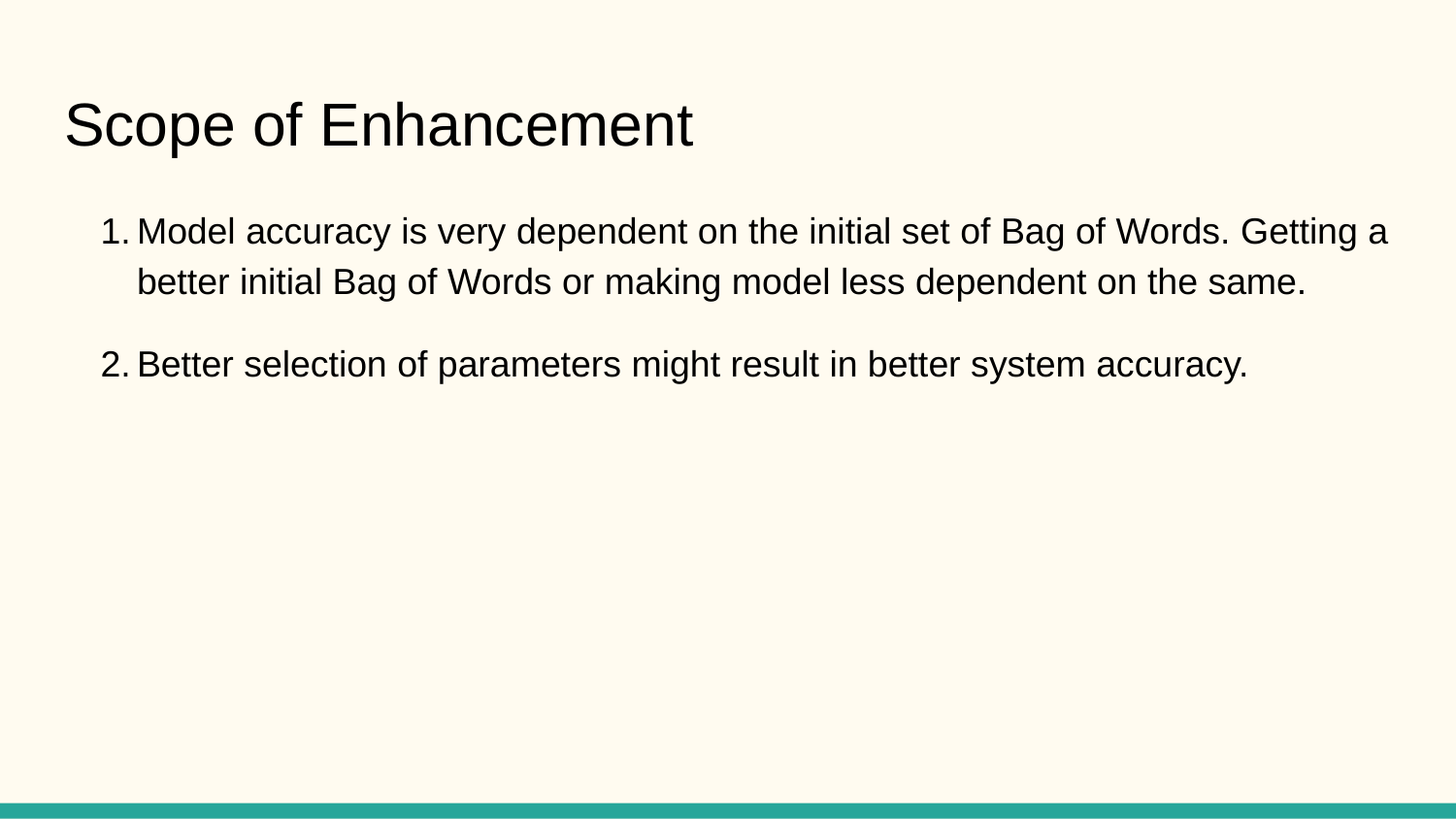

# Scope of Enhancement
Model accuracy is very dependent on the initial set of Bag of Words. Getting a better initial Bag of Words or making model less dependent on the same.
Better selection of parameters might result in better system accuracy.